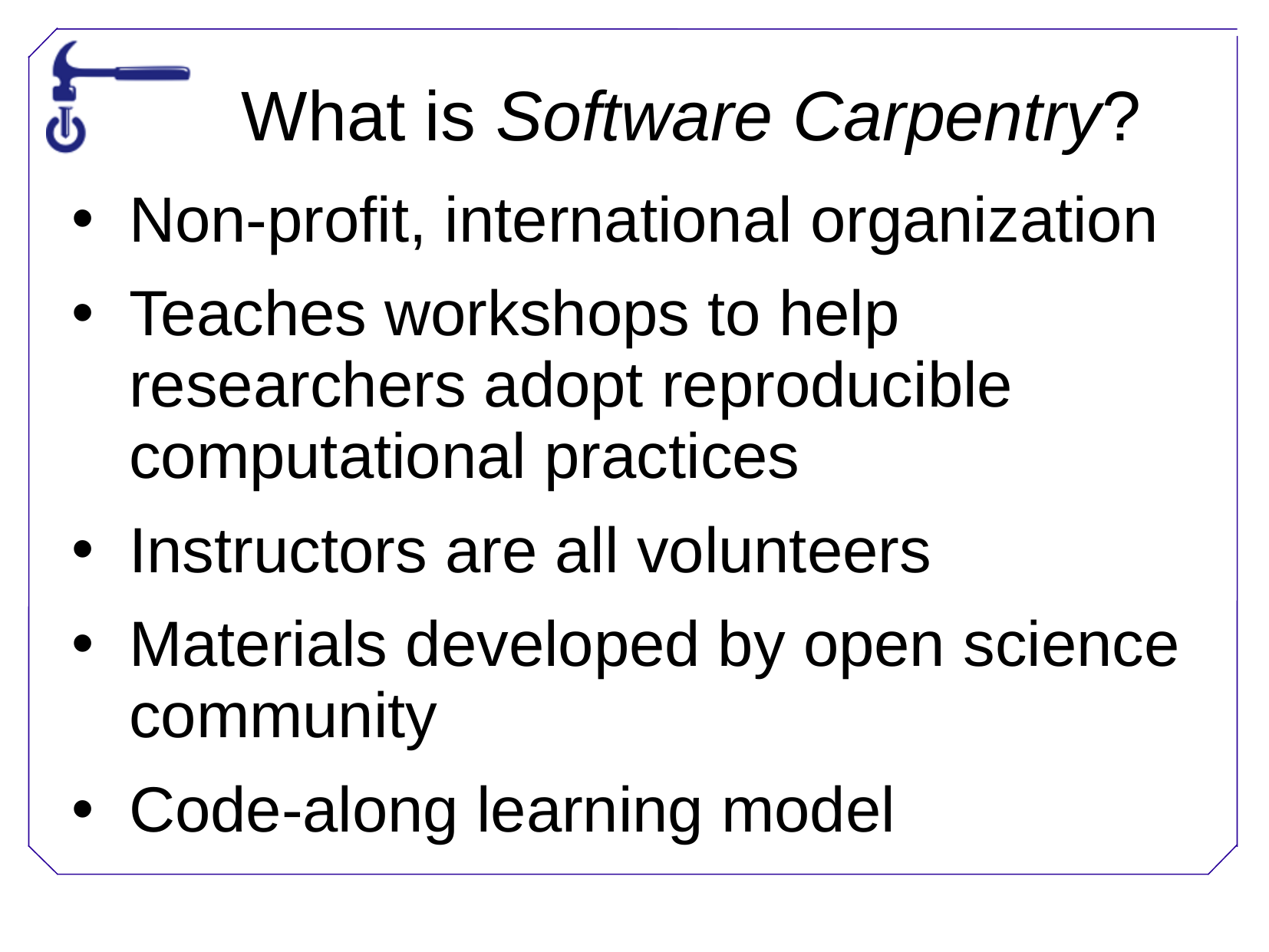

What is Software Carpentry?
Non-profit, international organization
Teaches workshops to help researchers adopt reproducible computational practices
Instructors are all volunteers
Materials developed by open science community
Code-along learning model